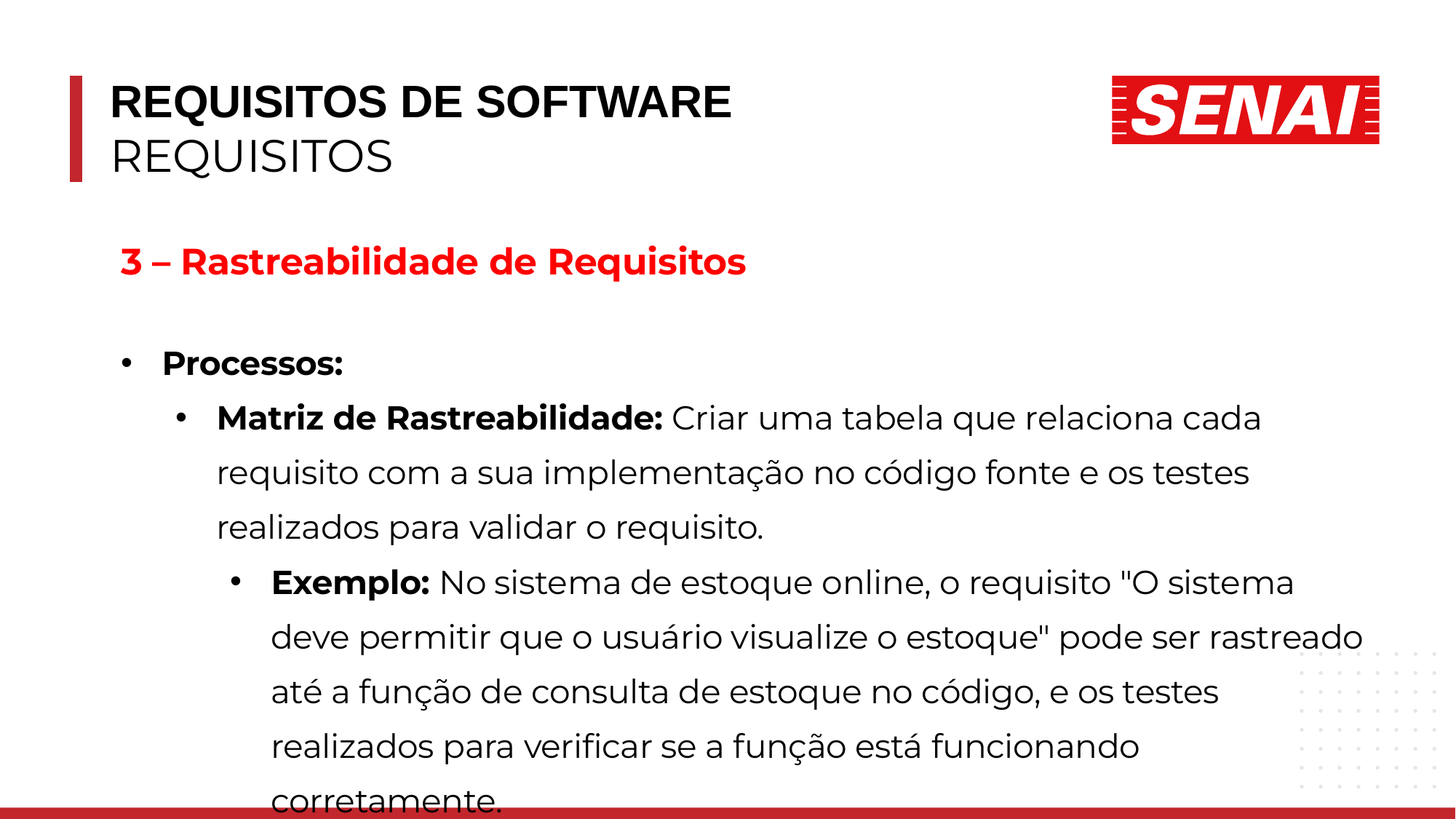

REQUISITOS DE SOFTWARE
REQUISITOS

3 – Rastreabilidade de Requisitos
Processos:
Matriz de Rastreabilidade: Criar uma tabela que relaciona cada requisito com a sua implementação no código fonte e os testes realizados para validar o requisito.
Exemplo: No sistema de estoque online, o requisito "O sistema deve permitir que o usuário visualize o estoque" pode ser rastreado até a função de consulta de estoque no código, e os testes realizados para verificar se a função está funcionando corretamente.